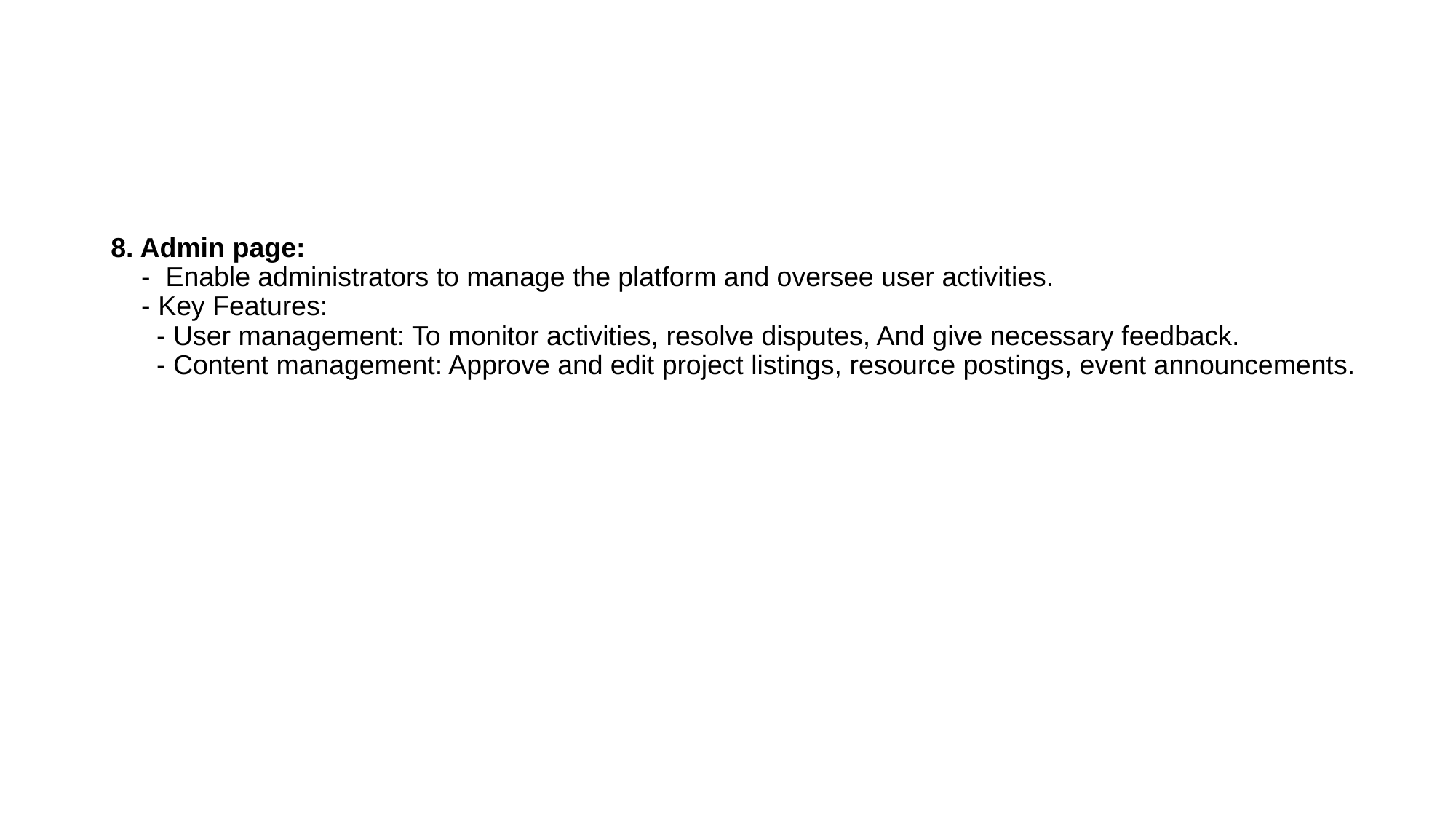

# 8. Admin page:     -  Enable administrators to manage the platform and oversee user activities.     - Key Features:       - User management: To monitor activities, resolve disputes, And give necessary feedback.       - Content management: Approve and edit project listings, resource postings, event announcements.